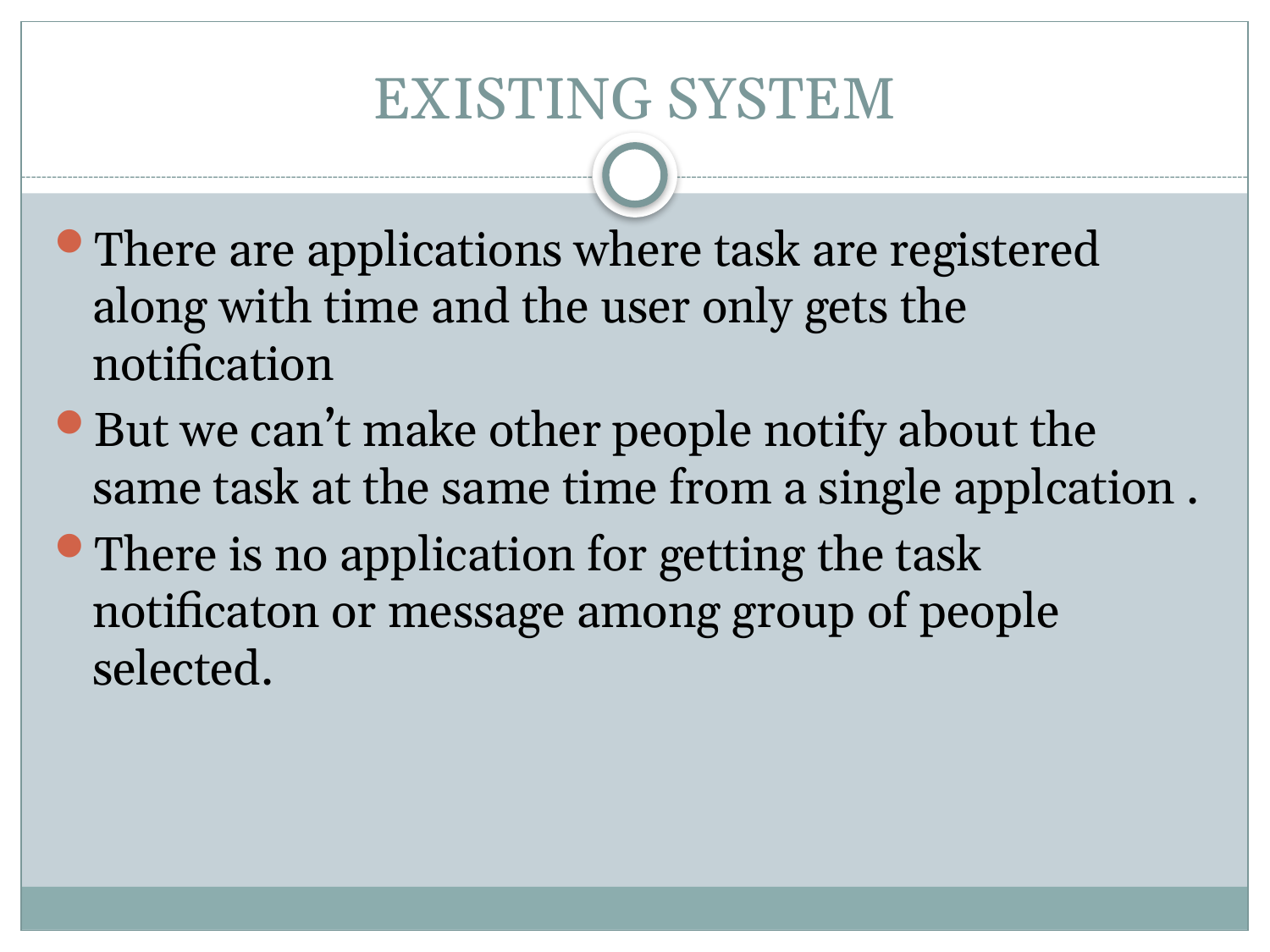

# EXISTING SYSTEM
There are applications where task are registered along with time and the user only gets the notification
But we can’t make other people notify about the same task at the same time from a single applcation .
There is no application for getting the task notificaton or message among group of people selected.